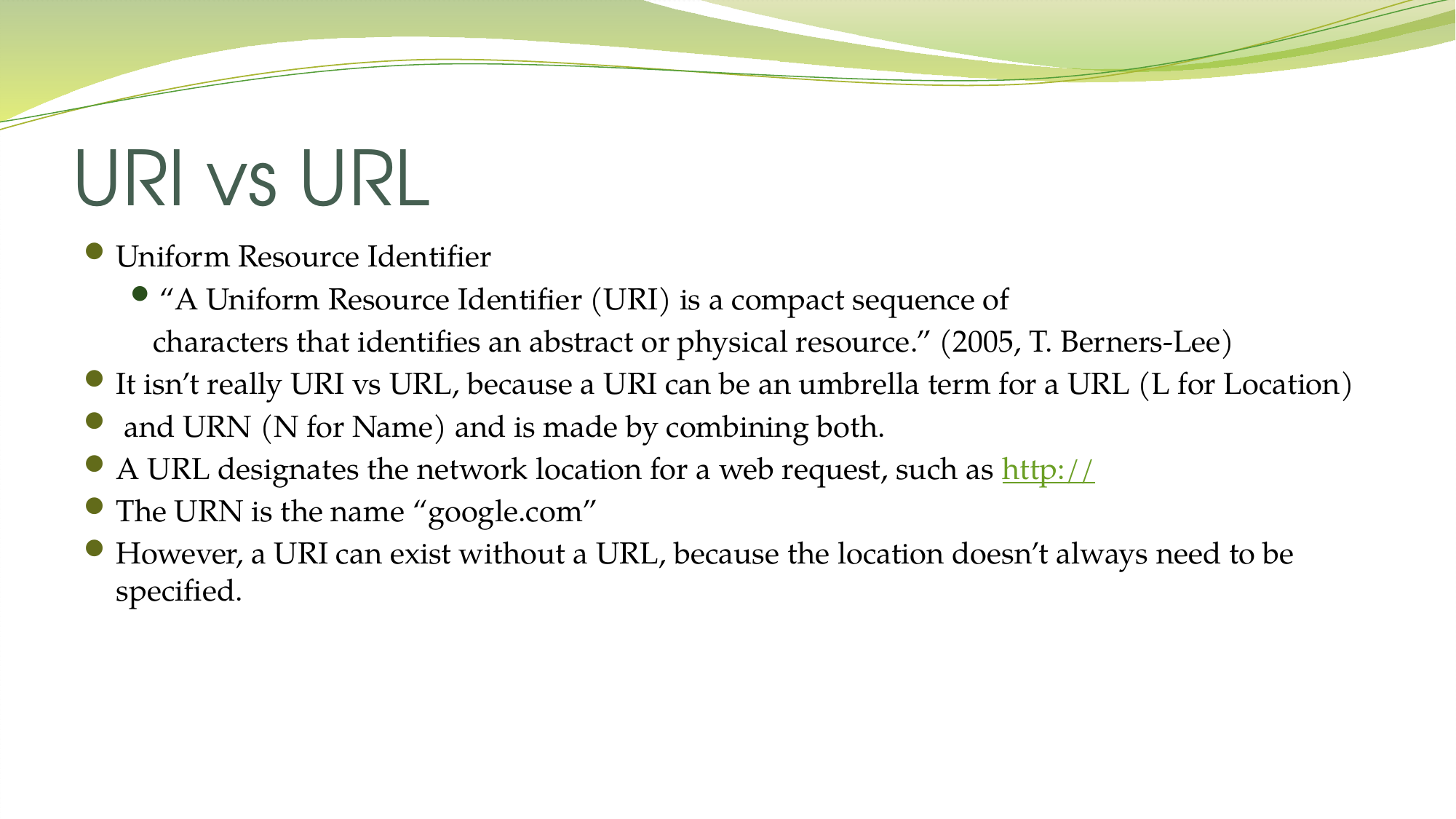

# URI vs URL
Uniform Resource Identifier
“A Uniform Resource Identifier (URI) is a compact sequence of
   characters that identifies an abstract or physical resource.” (2005, T. Berners-Lee)
It isn’t really URI vs URL, because a URI can be an umbrella term for a URL (L for Location)
 and URN (N for Name) and is made by combining both.
A URL designates the network location for a web request, such as http://
The URN is the name “google.com”
However, a URI can exist without a URL, because the location doesn’t always need to be specified.